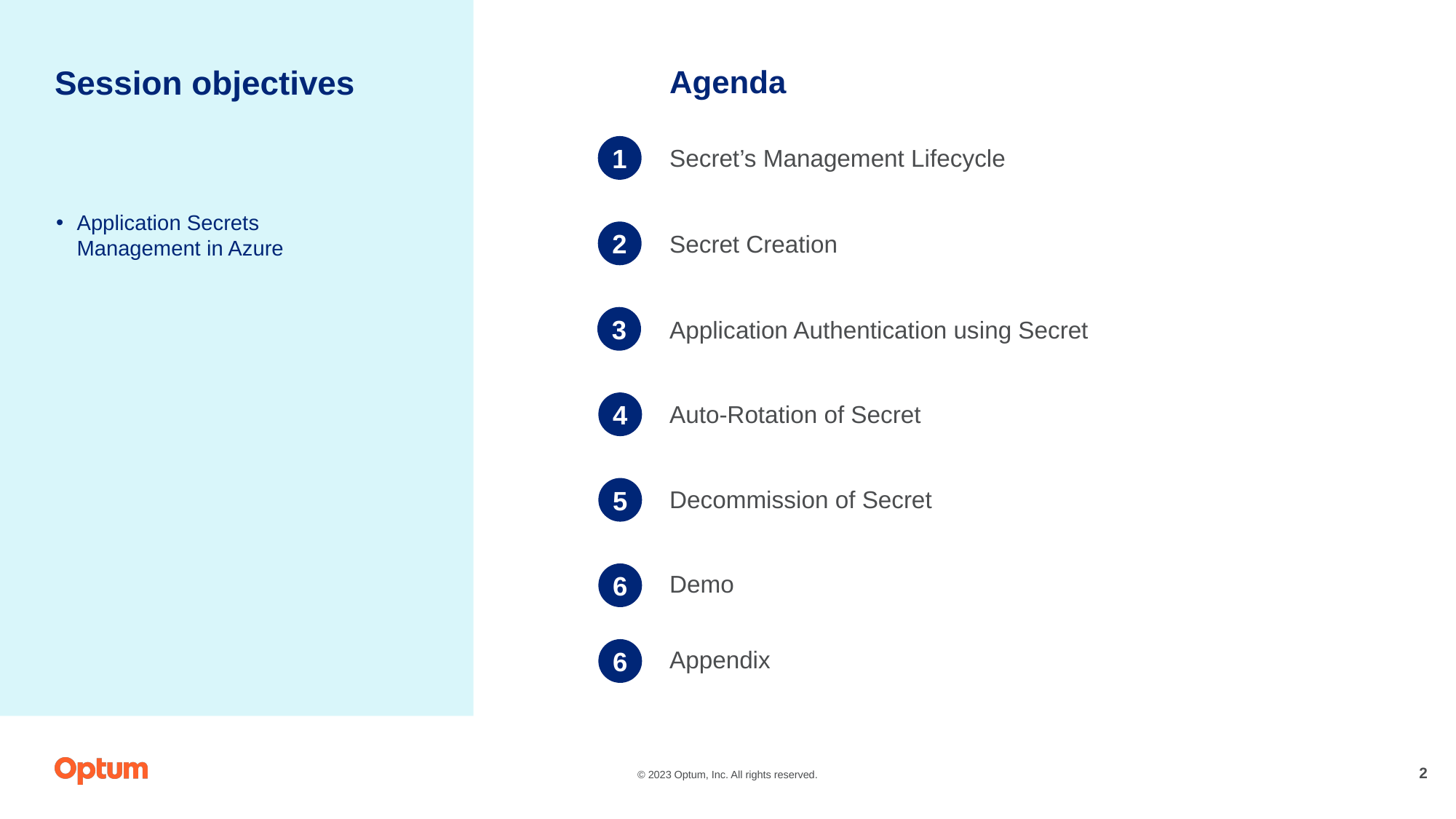

# Session objectives
Agenda
1
Secret’s Management Lifecycle
Application Secrets Management in Azure
2
Secret Creation
3
Application Authentication using Secret
4
Auto-Rotation of Secret
5
Decommission of Secret
6
Demo
6
Appendix